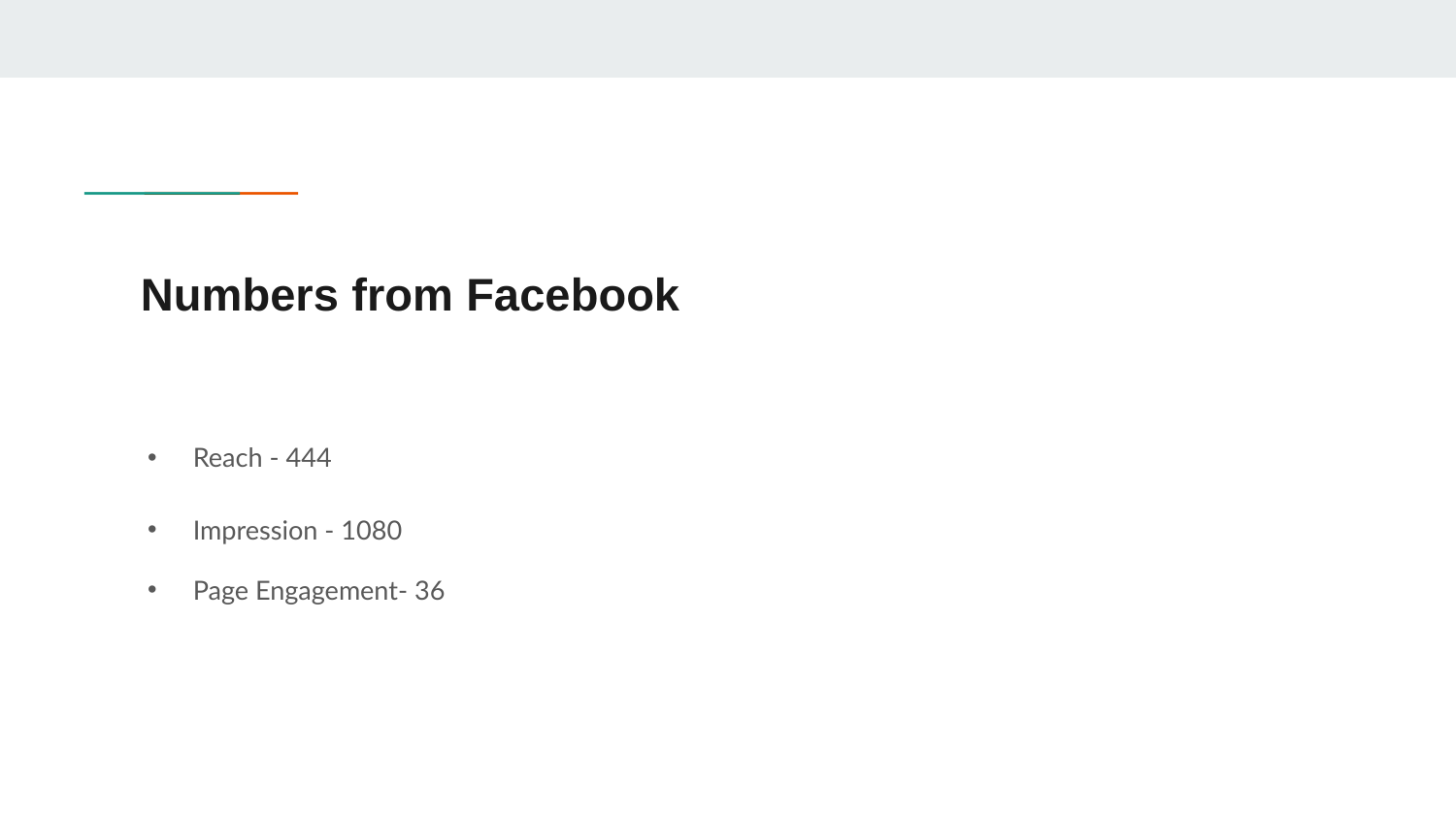

# Numbers from Facebook

Reach - 444

Impression - 1080
Page Engagement- 36